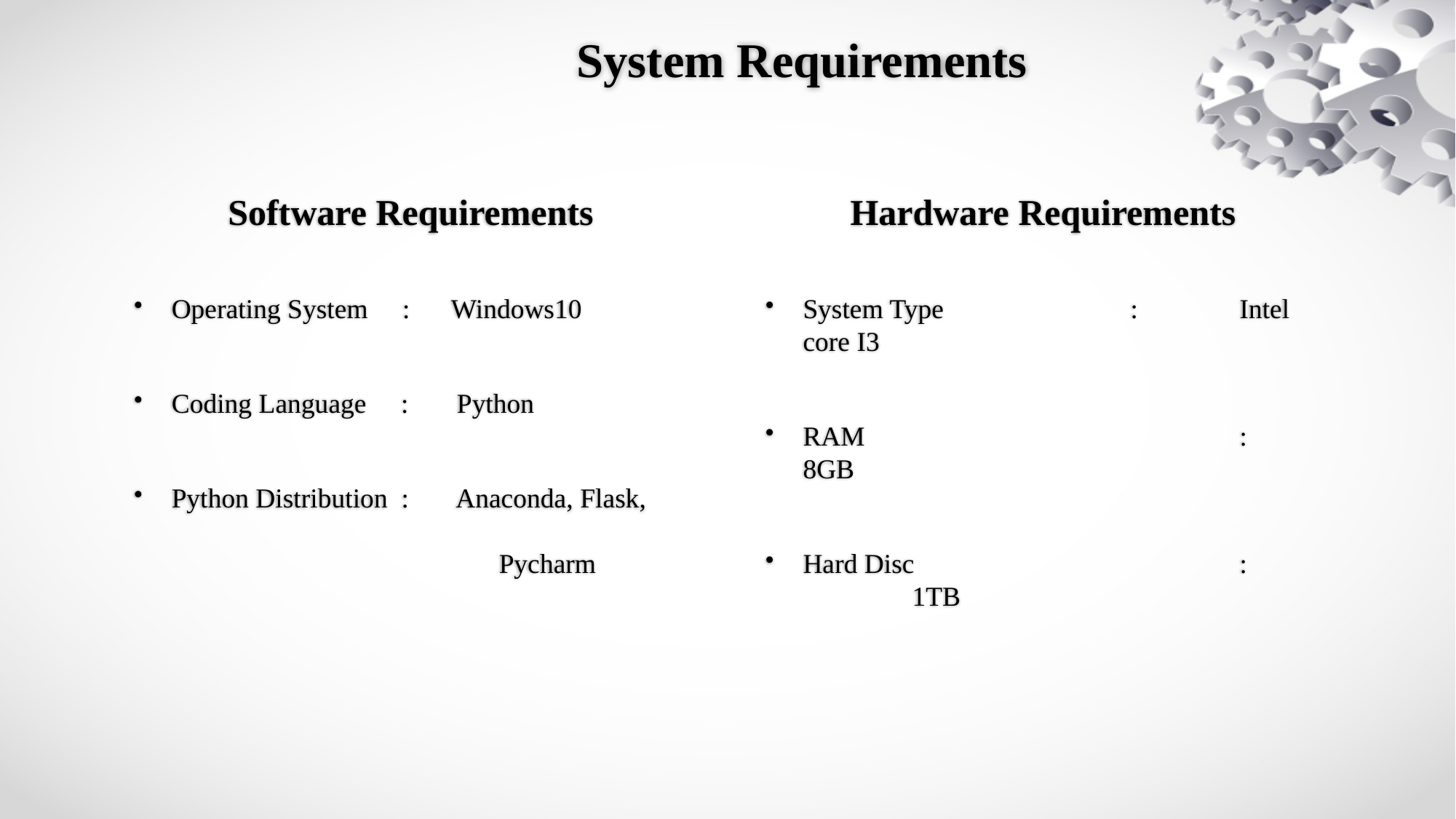

System Requirements
Software Requirements
Hardware Requirements

Operating System     :      Windows10

Coding Language     :       Python

Python Distribution  :       Anaconda, Flask, 							Pycharm

System Type		:	Intel core I3

RAM				:       8GB

Hard Disc			:	1TB